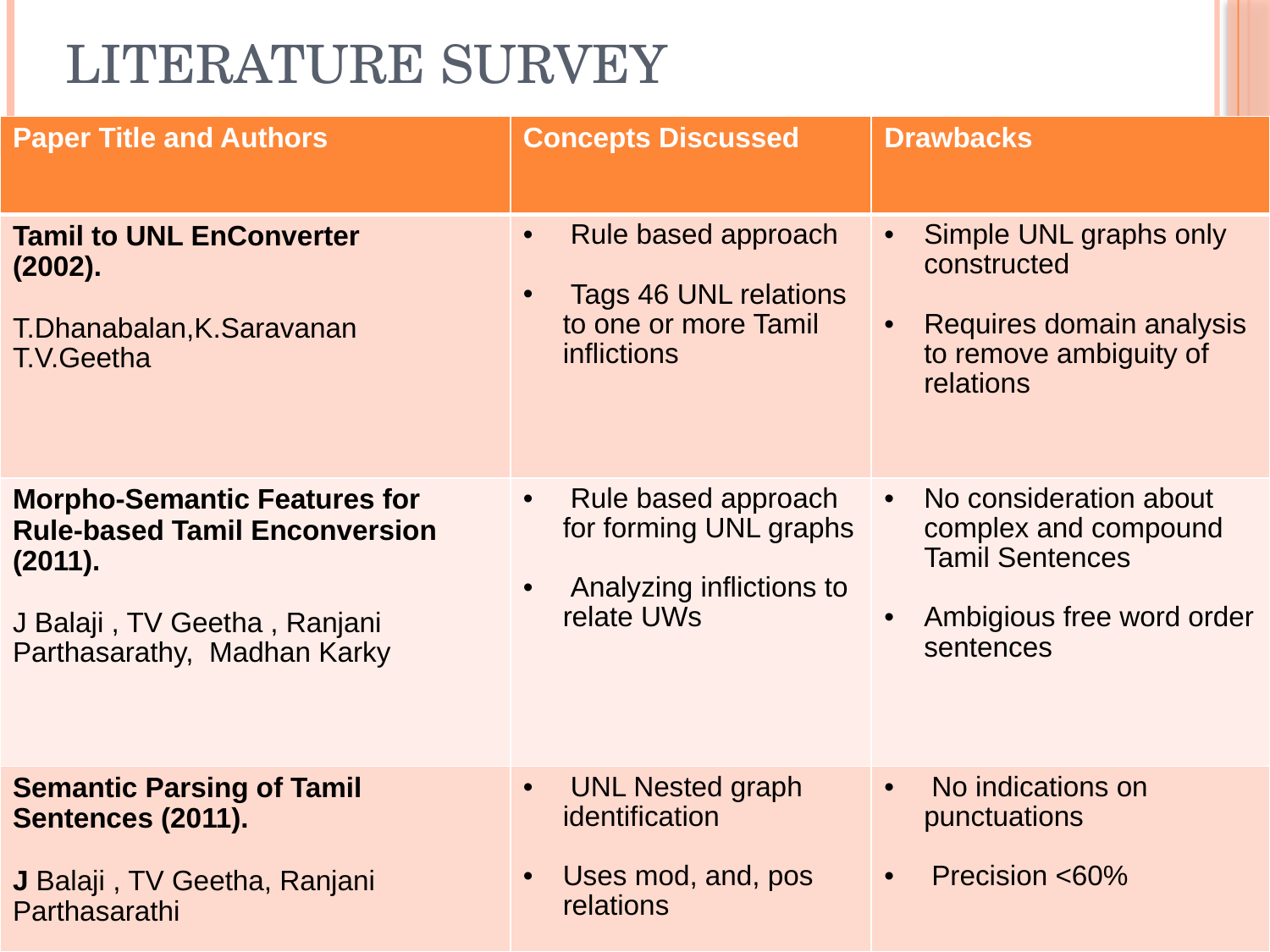

# LITERATURE SURVEY
| Paper Title and Authors | Concepts Discussed | Drawbacks |
| --- | --- | --- |
| Tamil to UNL EnConverter (2002). T.Dhanabalan,K.Saravanan T.V.Geetha | Rule based approach Tags 46 UNL relations to one or more Tamil inflictions | Simple UNL graphs only constructed Requires domain analysis to remove ambiguity of relations |
| Morpho-Semantic Features for Rule-based Tamil Enconversion (2011). J Balaji , TV Geetha , Ranjani Parthasarathy, Madhan Karky | Rule based approach for forming UNL graphs Analyzing inflictions to relate UWs | No consideration about complex and compound Tamil Sentences Ambigious free word order sentences |
| Semantic Parsing of Tamil Sentences (2011). J Balaji , TV Geetha, Ranjani Parthasarathi | UNL Nested graph identification Uses mod, and, pos relations | No indications on punctuations Precision <60% |